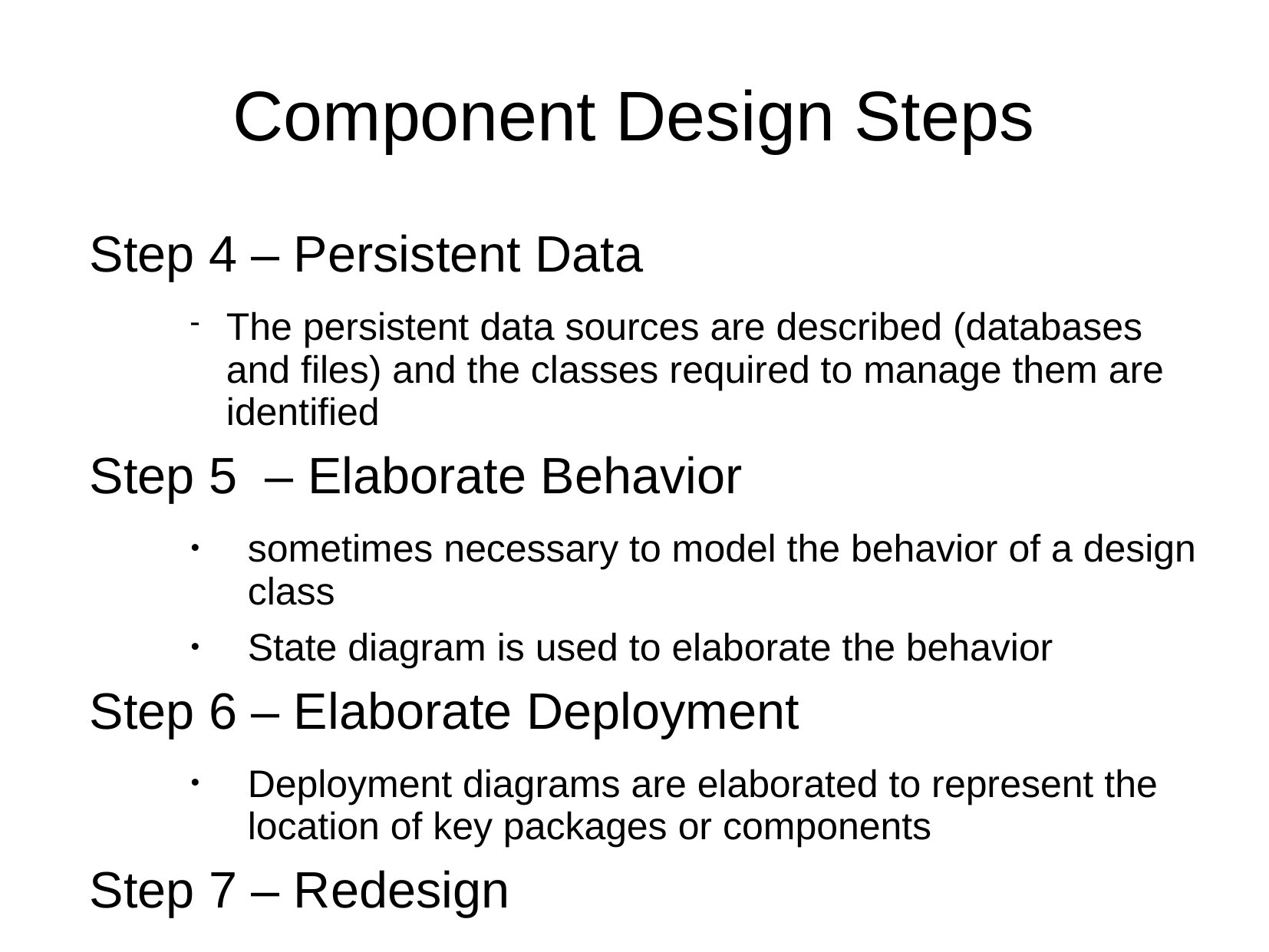

# Component Design Steps
Step 4 – Persistent Data
The persistent data sources are described (databases and files) and the classes required to manage them are identified
Step 5  – Elaborate Behavior
sometimes necessary to model the behavior of a design class
State diagram is used to elaborate the behavior
Step 6 – Elaborate Deployment
Deployment diagrams are elaborated to represent the location of key packages or components
Step 7 – Redesign